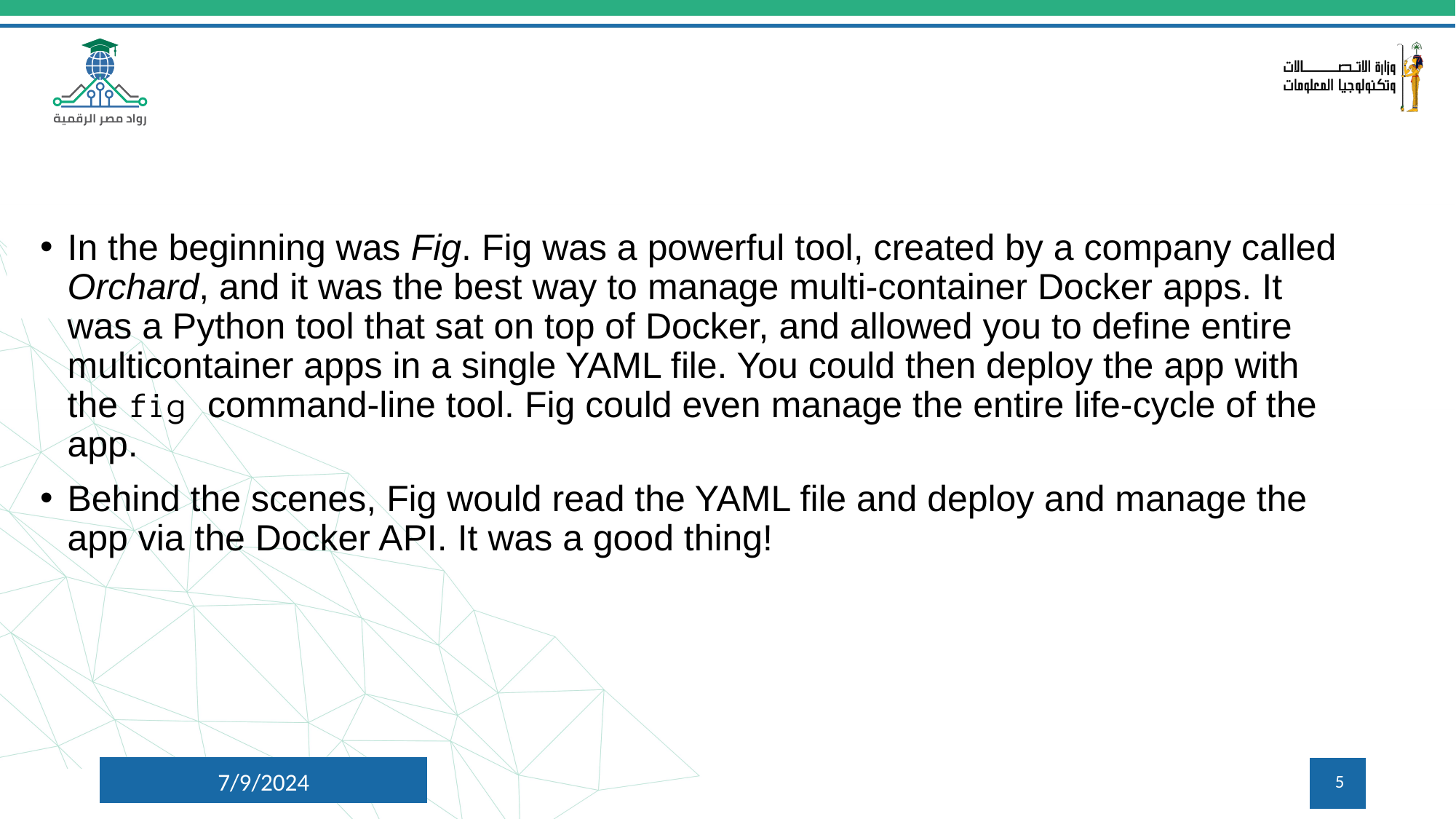

#
In the beginning was Fig. Fig was a powerful tool, created by a company called Orchard, and it was the best way to manage multi-container Docker apps. It was a Python tool that sat on top of Docker, and allowed you to define entire multicontainer apps in a single YAML file. You could then deploy the app with the fig command-line tool. Fig could even manage the entire life-cycle of the app.
Behind the scenes, Fig would read the YAML file and deploy and manage the app via the Docker API. It was a good thing!
7/9/2024

5